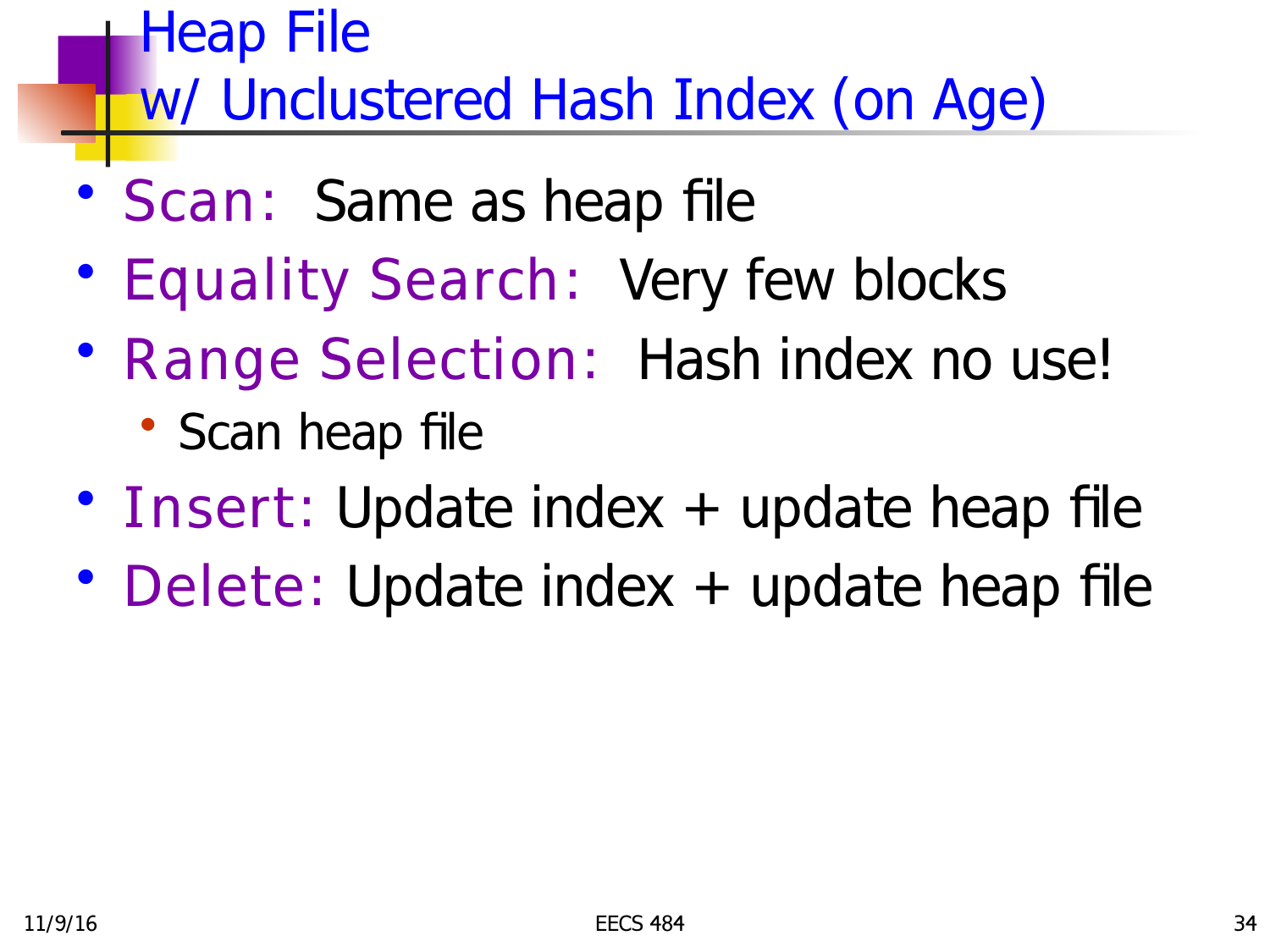

# Heap File w/ Unclustered Hash Index (on Age)
Scan:  Same as heap file
Equality Search:  Very few blocks
Range Selection:  Hash index no use!
Scan heap file
Insert: Update index + update heap file
Delete: Update index + update heap file
11/9/16
EECS 484
34